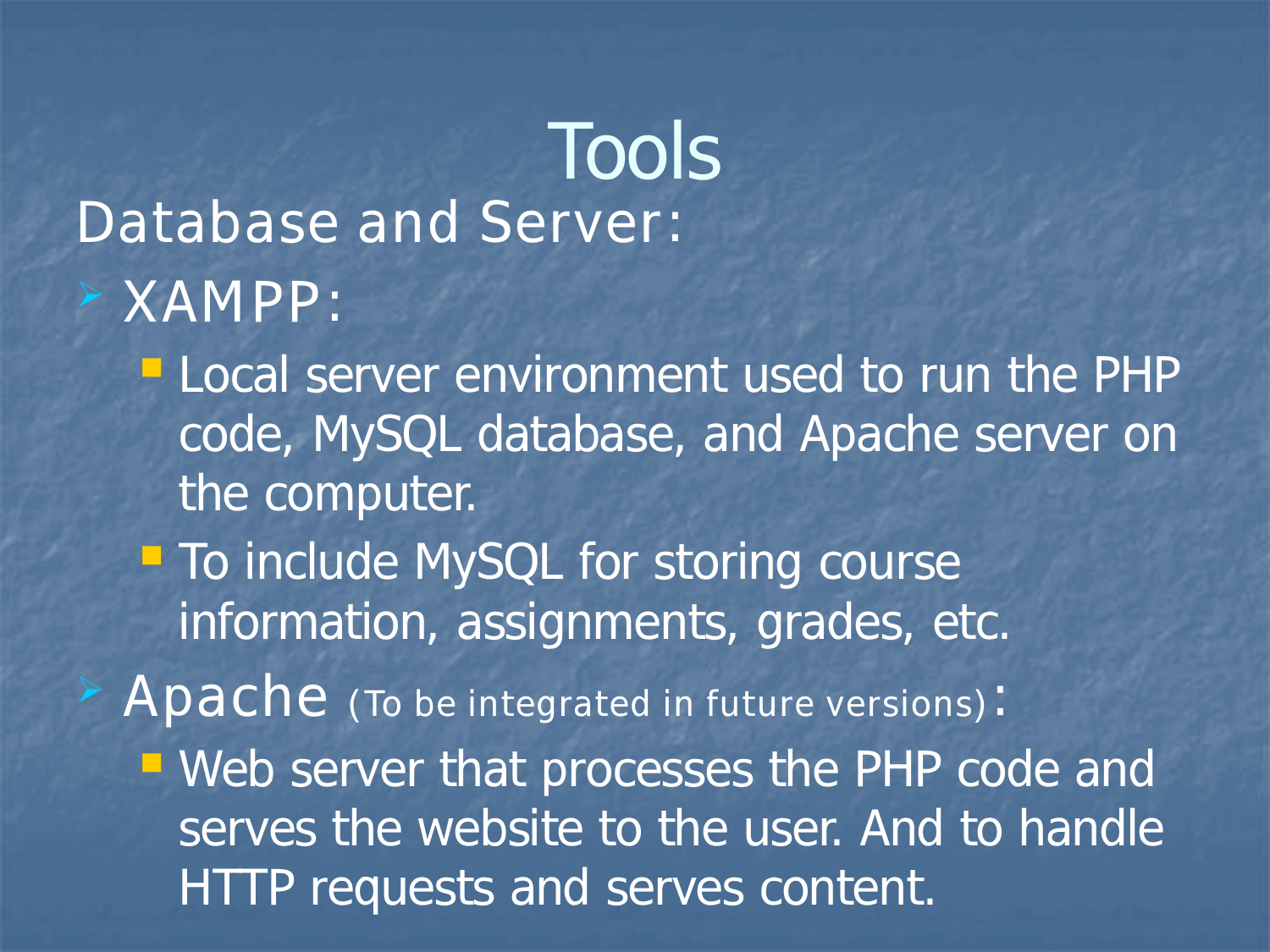

# Tools
Database and Server:
XAMPP:
Local server environment used to run the PHP code, MySQL database, and Apache server on the computer.
To include MySQL for storing course information, assignments, grades, etc.
Apache (To be integrated in future versions):
Web server that processes the PHP code and serves the website to the user. And to handle HTTP requests and serves content.